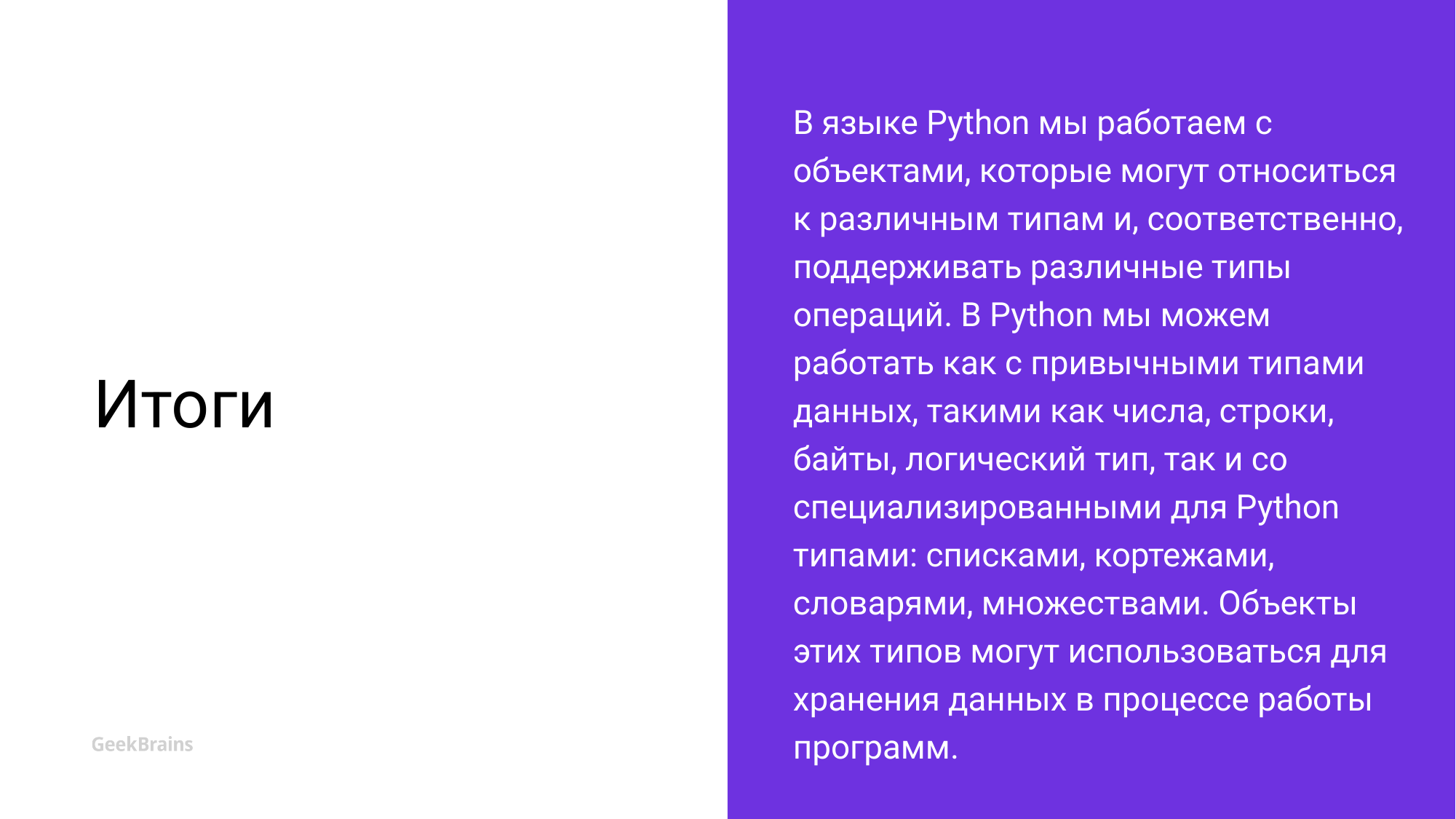

# Итоги
В языке Python мы работаем с объектами, которые могут относиться к различным типам и, соответственно, поддерживать различные типы операций. В Python мы можем работать как с привычными типами данных, такими как числа, строки, байты, логический тип, так и со специализированными для Python типами: списками, кортежами, словарями, множествами. Объекты этих типов могут использоваться для хранения данных в процессе работы программ.